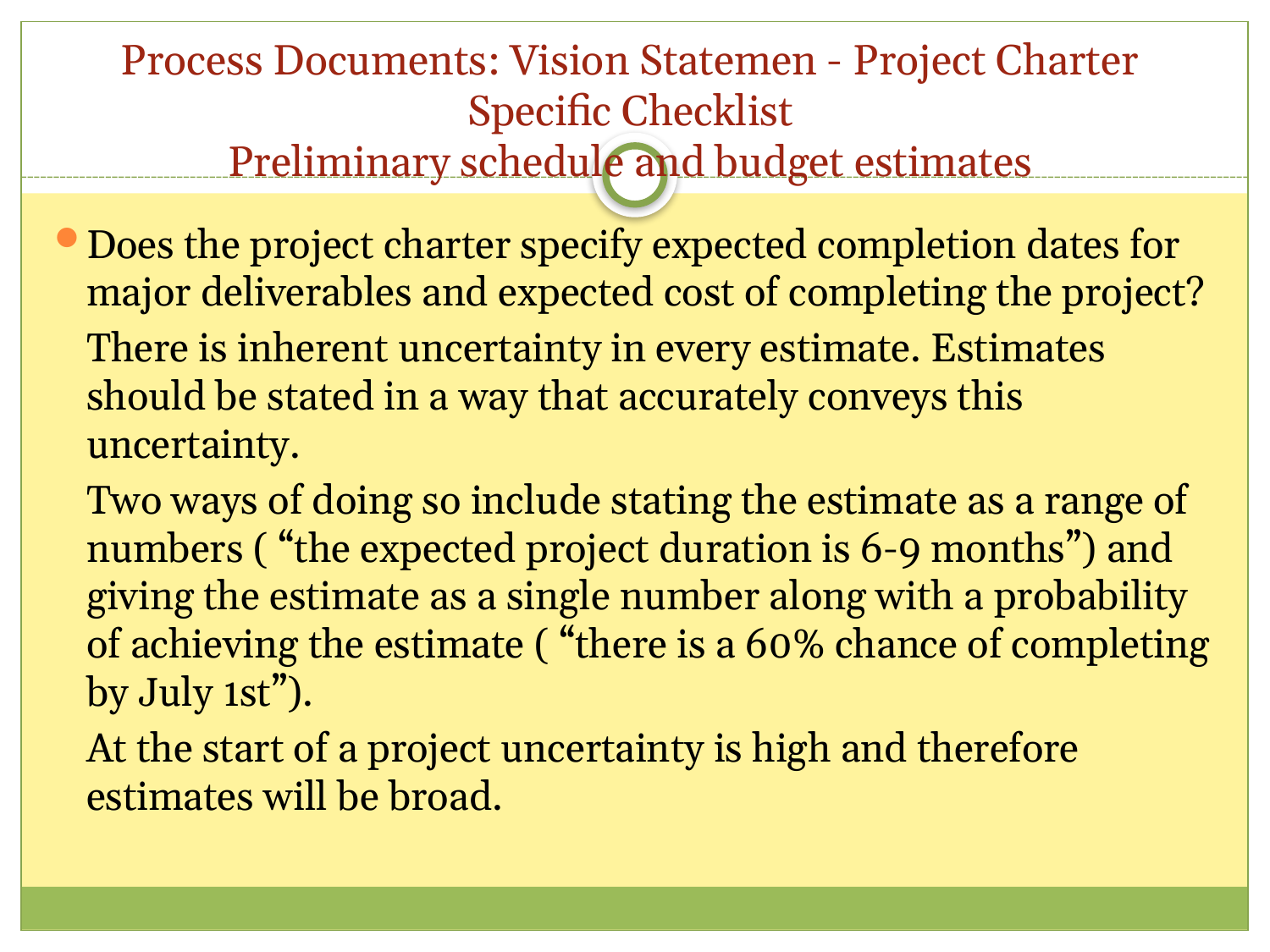

Process Documents: Vision Statemen - Project Charter Specific Checklist
Preliminary schedule and budget estimates
Does the project charter specify expected completion dates for major deliverables and expected cost of completing the project?
	There is inherent uncertainty in every estimate. Estimates should be stated in a way that accurately conveys this uncertainty.
	Two ways of doing so include stating the estimate as a range of numbers ( “the expected project duration is 6-9 months”) and giving the estimate as a single number along with a probability of achieving the estimate ( “there is a 60% chance of completing by July 1st”).
	At the start of a project uncertainty is high and therefore estimates will be broad.